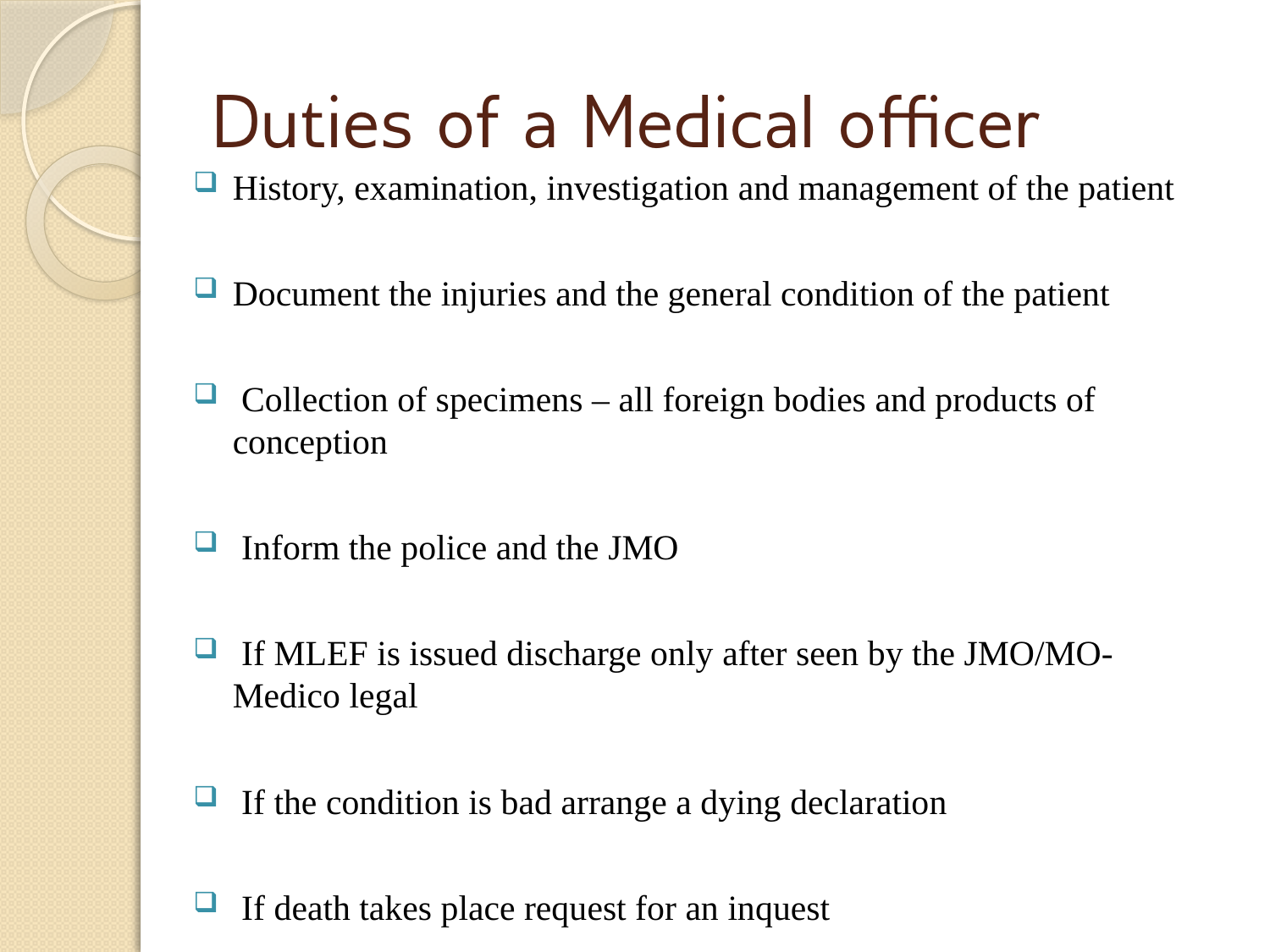

# Duties of a Medical officer
History, examination, investigation and management of the patient

Document the injuries and the general condition of the patient

 Collection of specimens – all foreign bodies and products of conception

 Inform the police and the JMO

 If MLEF is issued discharge only after seen by the JMO/MO- Medico legal

 If the condition is bad arrange a dying declaration

 If death takes place request for an inquest